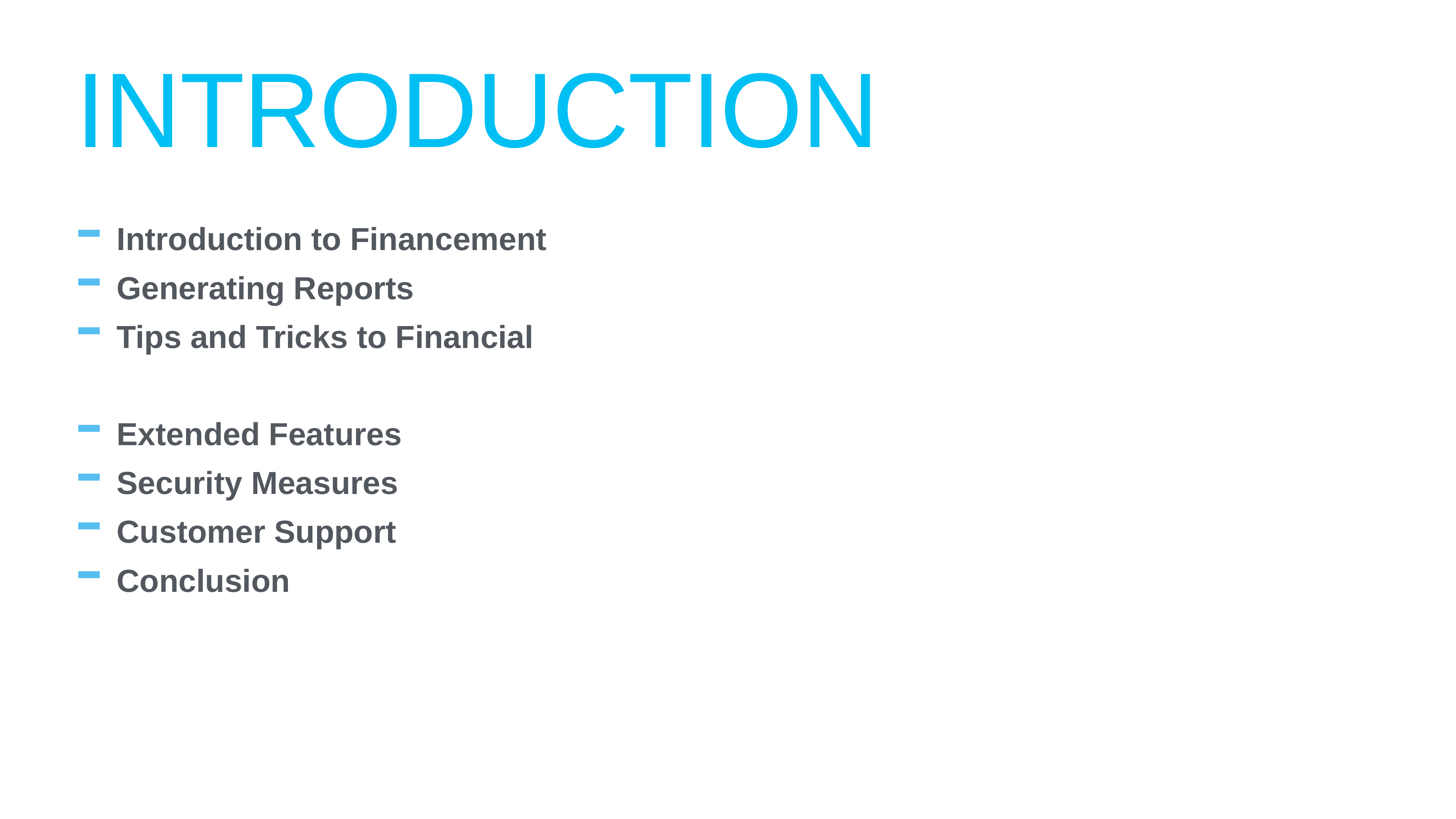

# Introduction
Introduction to Financement
Generating Reports
Tips and Tricks to Financial

Extended Features
Security Measures
Customer Support
Conclusion